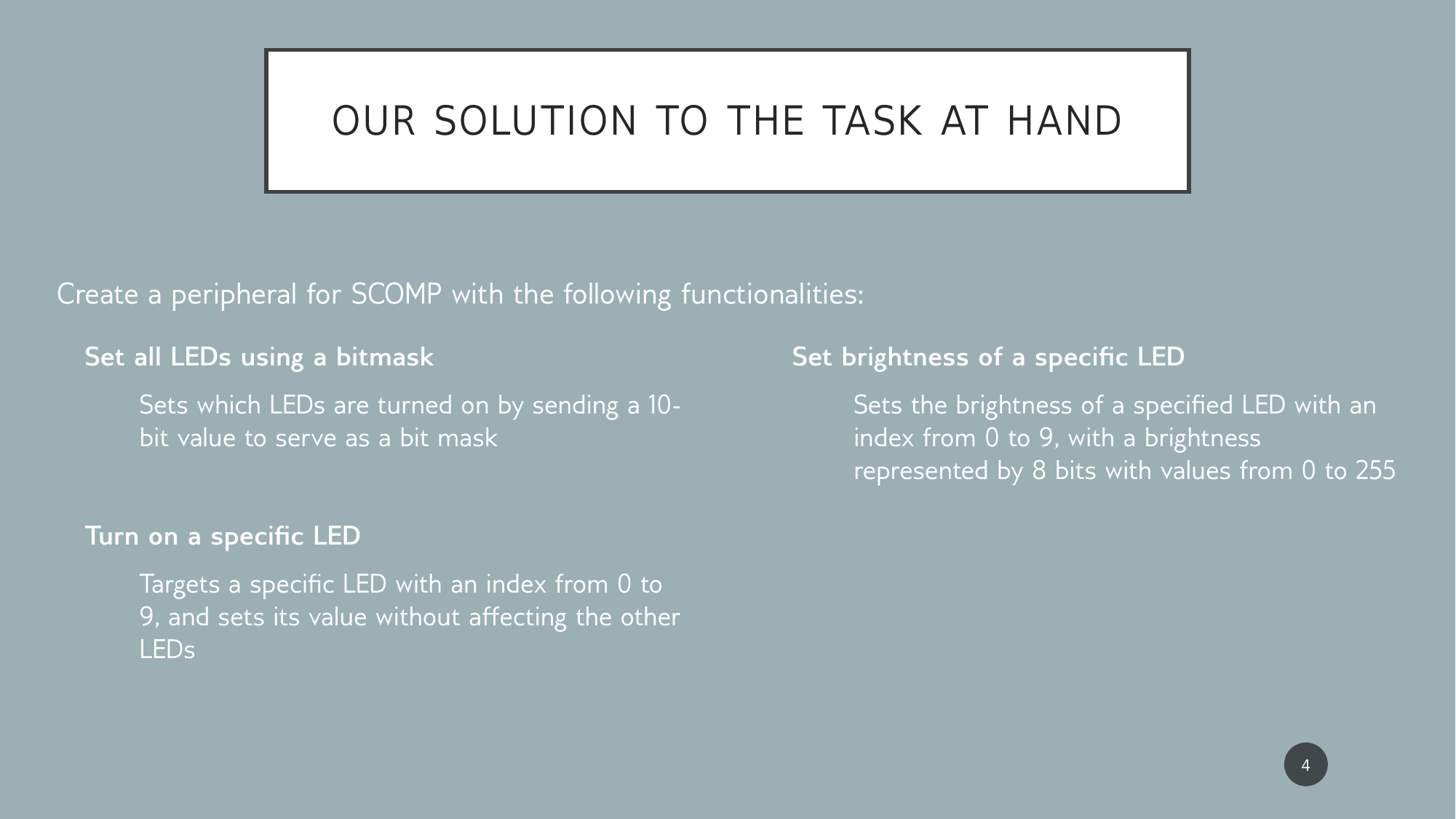

# Our solution to the task at hand
Create a peripheral for SCOMP with the following functionalities:
Set all LEDs using a bitmask
Sets which LEDs are turned on by sending a 10-bit value to serve as a bit mask

Turn on a specific LED
Targets a specific LED with an index from 0 to 9, and sets its value without affecting the other LEDs

Set brightness of a specific LED
Sets the brightness of a specified LED with an index from 0 to 9, with a brightness represented by 8 bits with values from 0 to 255

4